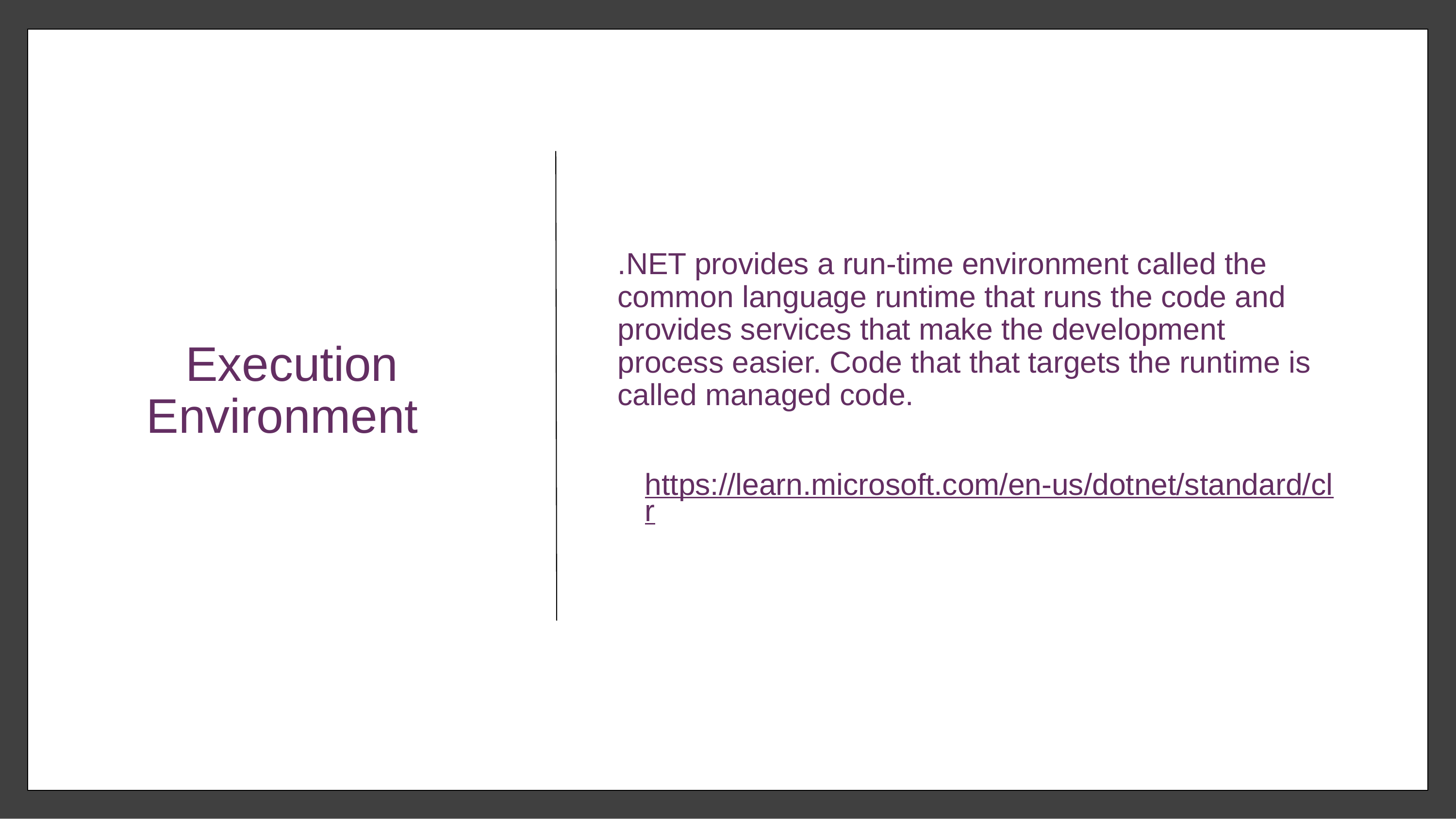

# Execution Environment
.NET provides a run-time environment called the common language runtime that runs the code and provides services that make the development process easier. Code that that targets the runtime is called managed code.

https://learn.microsoft.com/en-us/dotnet/standard/clr